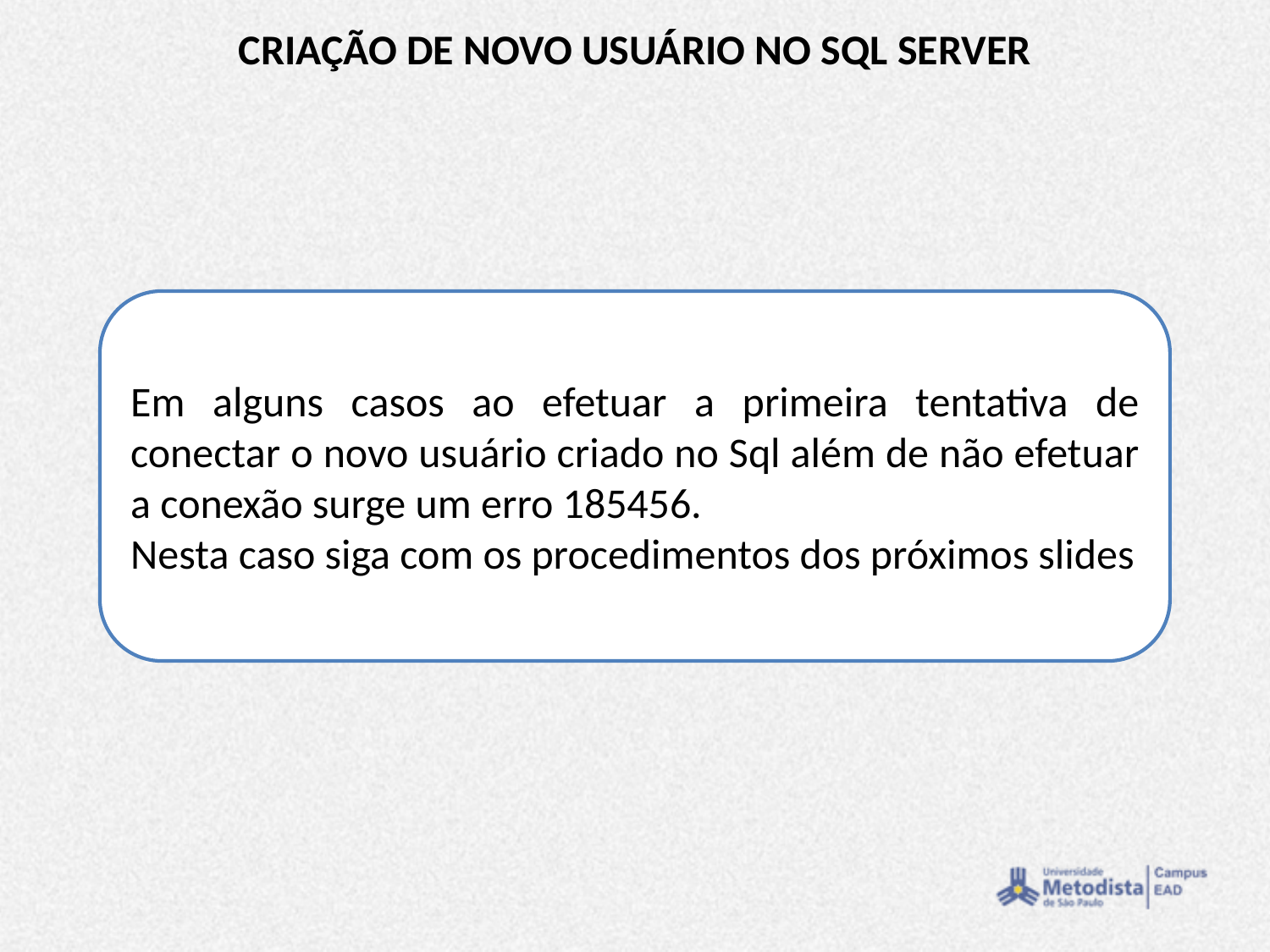

CRIAÇÃO DE NOVO USUÁRIO NO SQL SERVER
Em alguns casos ao efetuar a primeira tentativa de conectar o novo usuário criado no Sql além de não efetuar a conexão surge um erro 185456.
Nesta caso siga com os procedimentos dos próximos slides